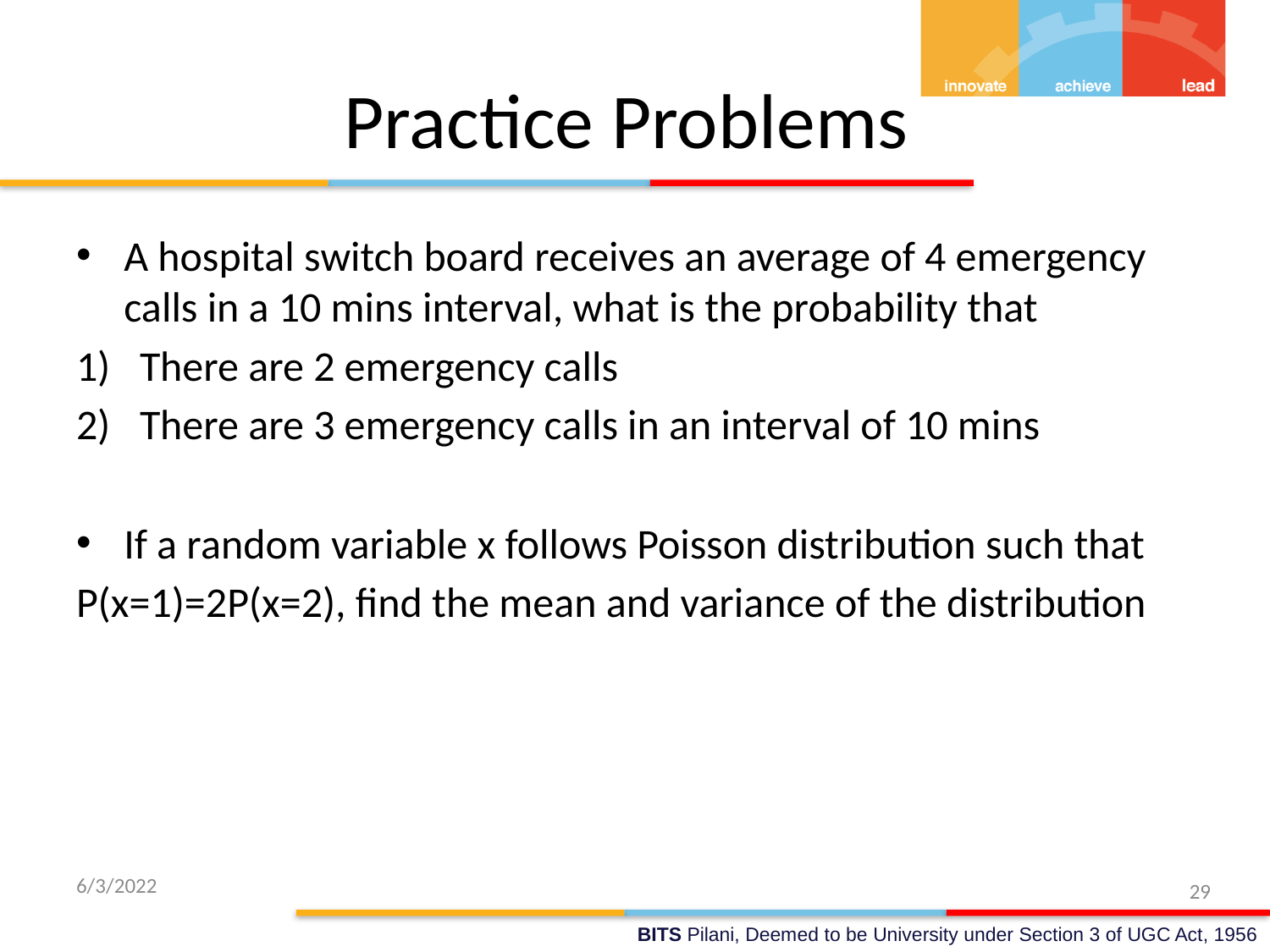

# Practice Problems
A hospital switch board receives an average of 4 emergency calls in a 10 mins interval, what is the probability that
There are 2 emergency calls
There are 3 emergency calls in an interval of 10 mins

If a random variable x follows Poisson distribution such that
P(x=1)=2P(x=2), find the mean and variance of the distribution
6/3/2022
29